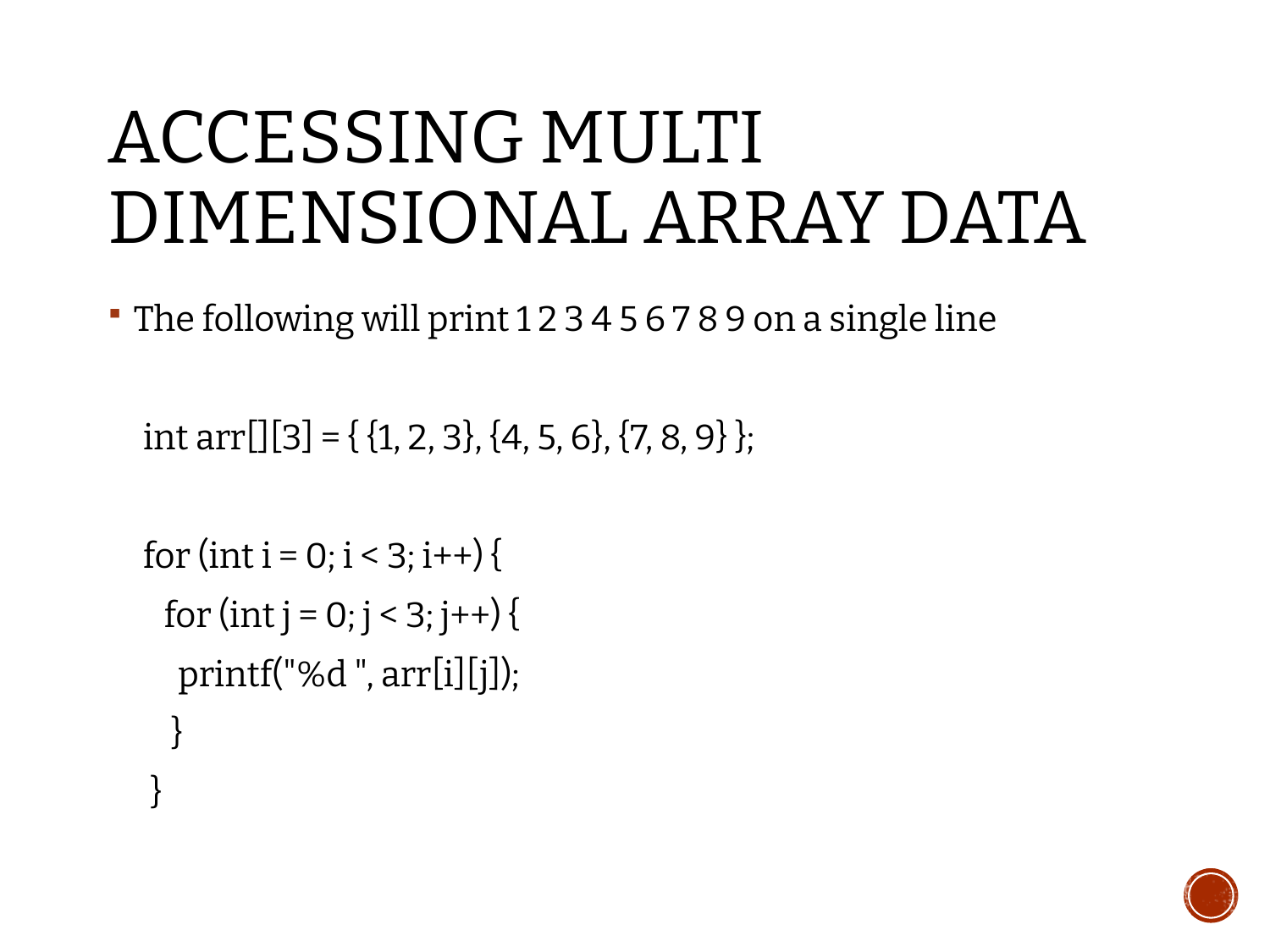

# Accessing multi dimensional array data
The following will print 1 2 3 4 5 6 7 8 9 on a single line

     int arr[][3] = { {1, 2, 3}, {4, 5, 6}, {7, 8, 9} };

     for (int i = 0; i < 3; i++) {
        for (int j = 0; j < 3; j++) {
          printf("%d ", arr[i][j]);
         }
      }